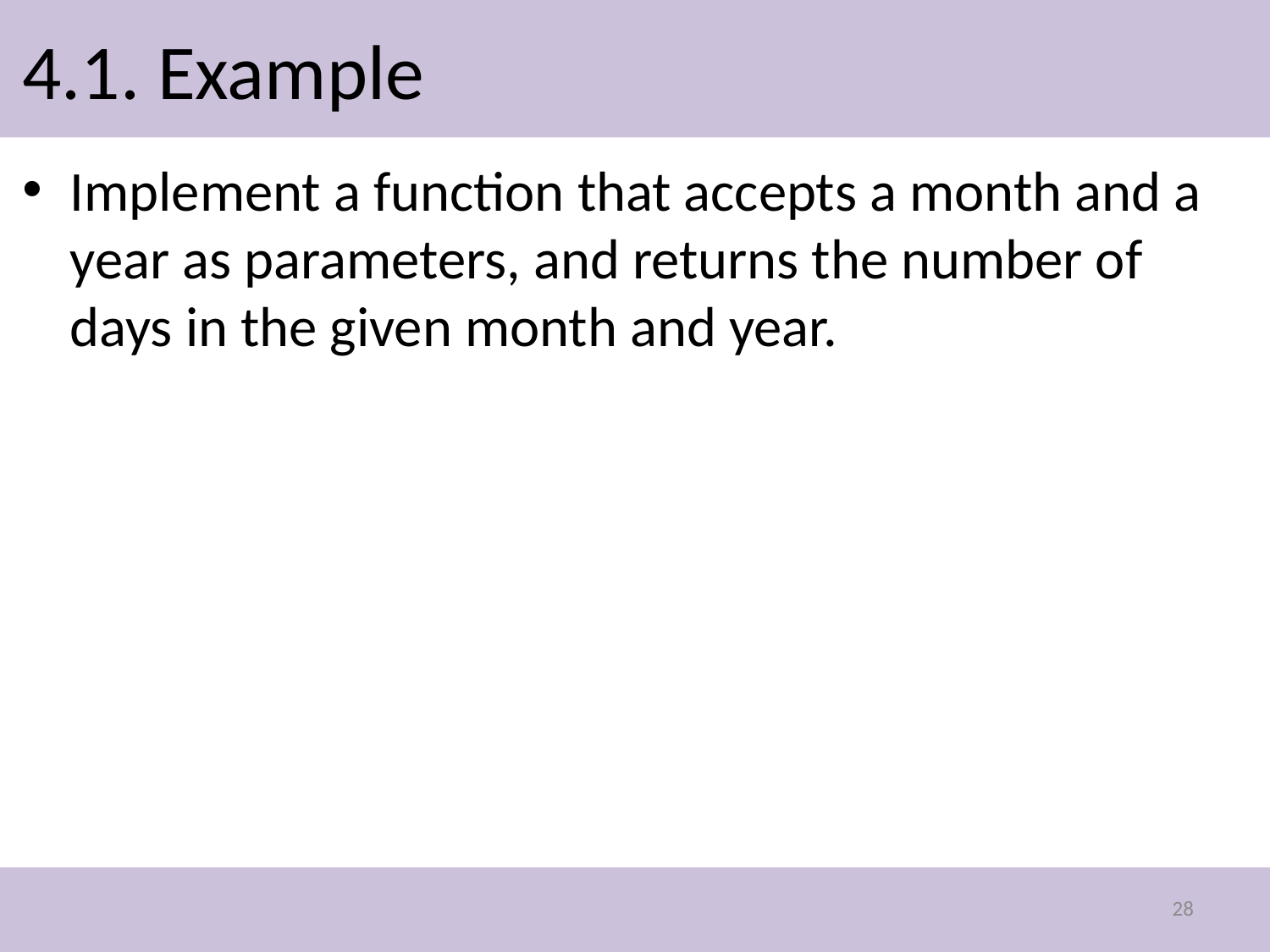

# 4.1. Example
Implement a function that accepts a month and a year as parameters, and returns the number of days in the given month and year.

28